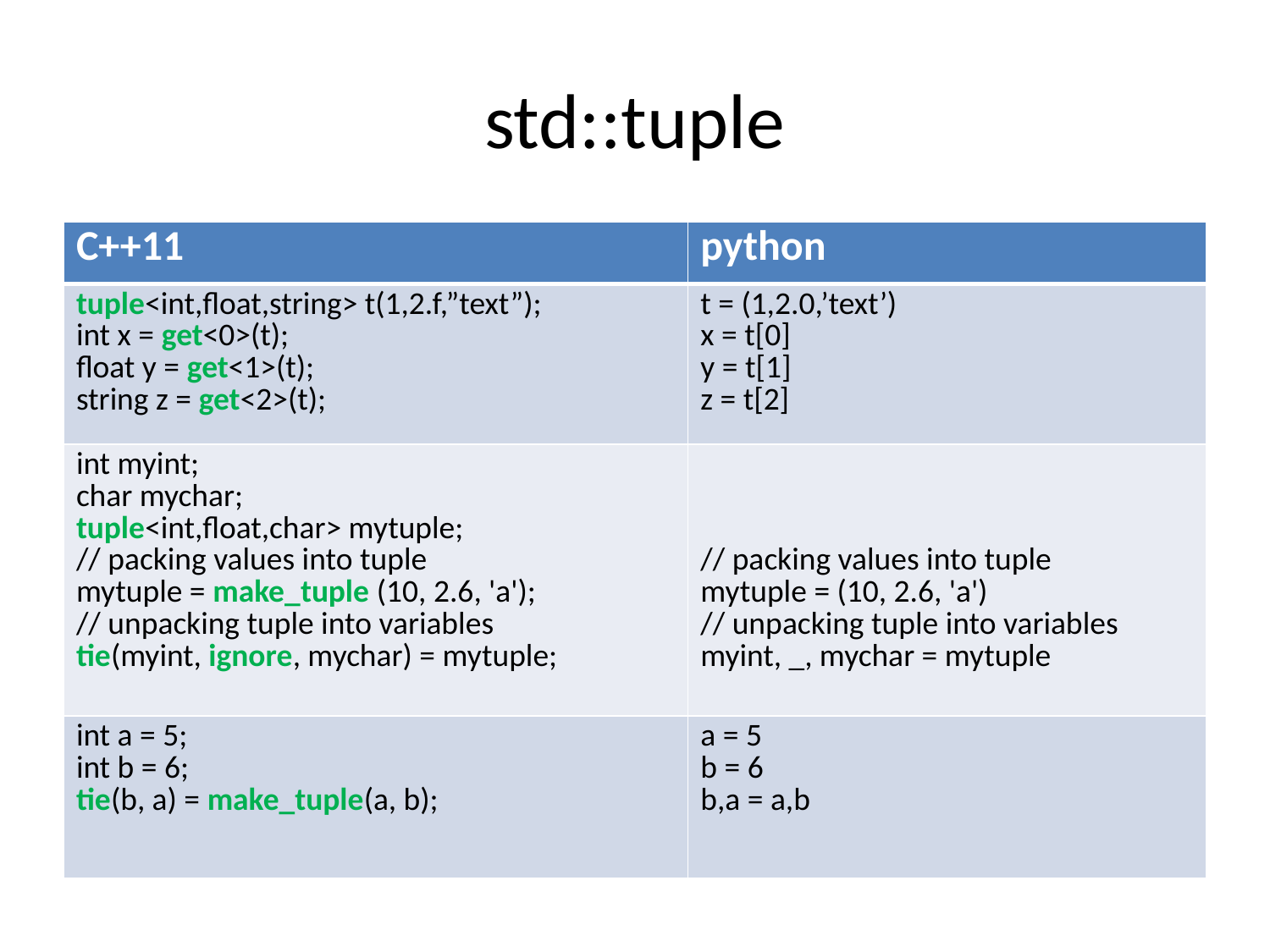

# std::tuple
| C++11 | python |
| --- | --- |
| tuple<int,float,string> t(1,2.f,”text”); int x = get<0>(t); float y = get<1>(t); string z = get<2>(t); | t = (1,2.0,’text’) x = t[0] y = t[1] z = t[2] |
| int myint; char mychar; tuple<int,float,char> mytuple; // packing values into tuple mytuple = make\_tuple (10, 2.6, 'a'); // unpacking tuple into variables tie(myint, ignore, mychar) = mytuple; | // packing values into tuple mytuple = (10, 2.6, 'a') // unpacking tuple into variables myint, \_, mychar = mytuple |
| int a = 5; int b = 6; tie(b, a) = make\_tuple(a, b); | a = 5 b = 6 b,a = a,b |